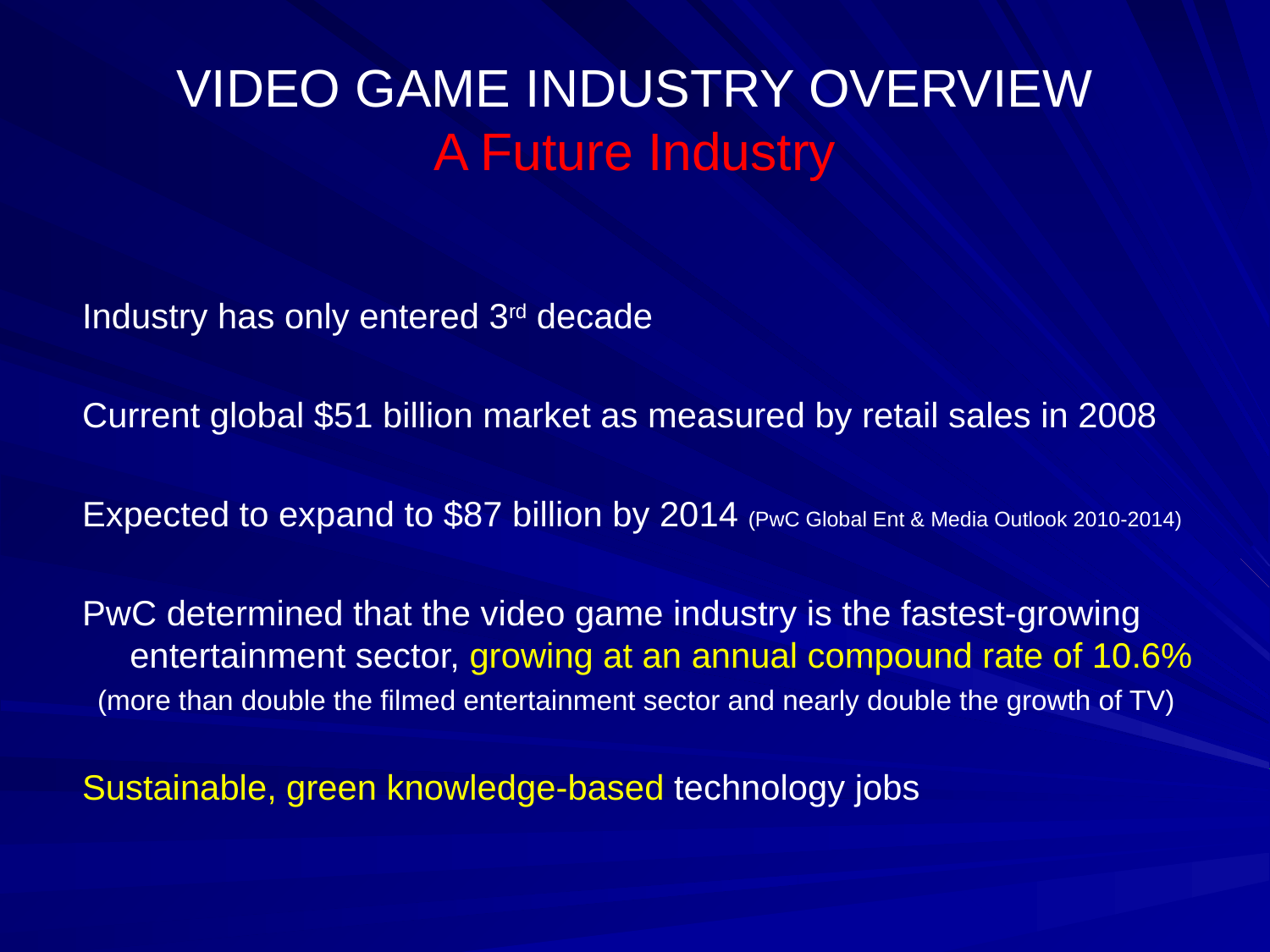

# VIDEO GAME INDUSTRY OVERVIEW A Future Industry
Industry has only entered 3rd decade

Current global $51 billion market as measured by retail sales in 2008

Expected to expand to $87 billion by 2014 (PwC Global Ent & Media Outlook 2010-2014)

PwC determined that the video game industry is the fastest-growing entertainment sector, growing at an annual compound rate of 10.6%
(more than double the filmed entertainment sector and nearly double the growth of TV)
Sustainable, green knowledge-based technology jobs